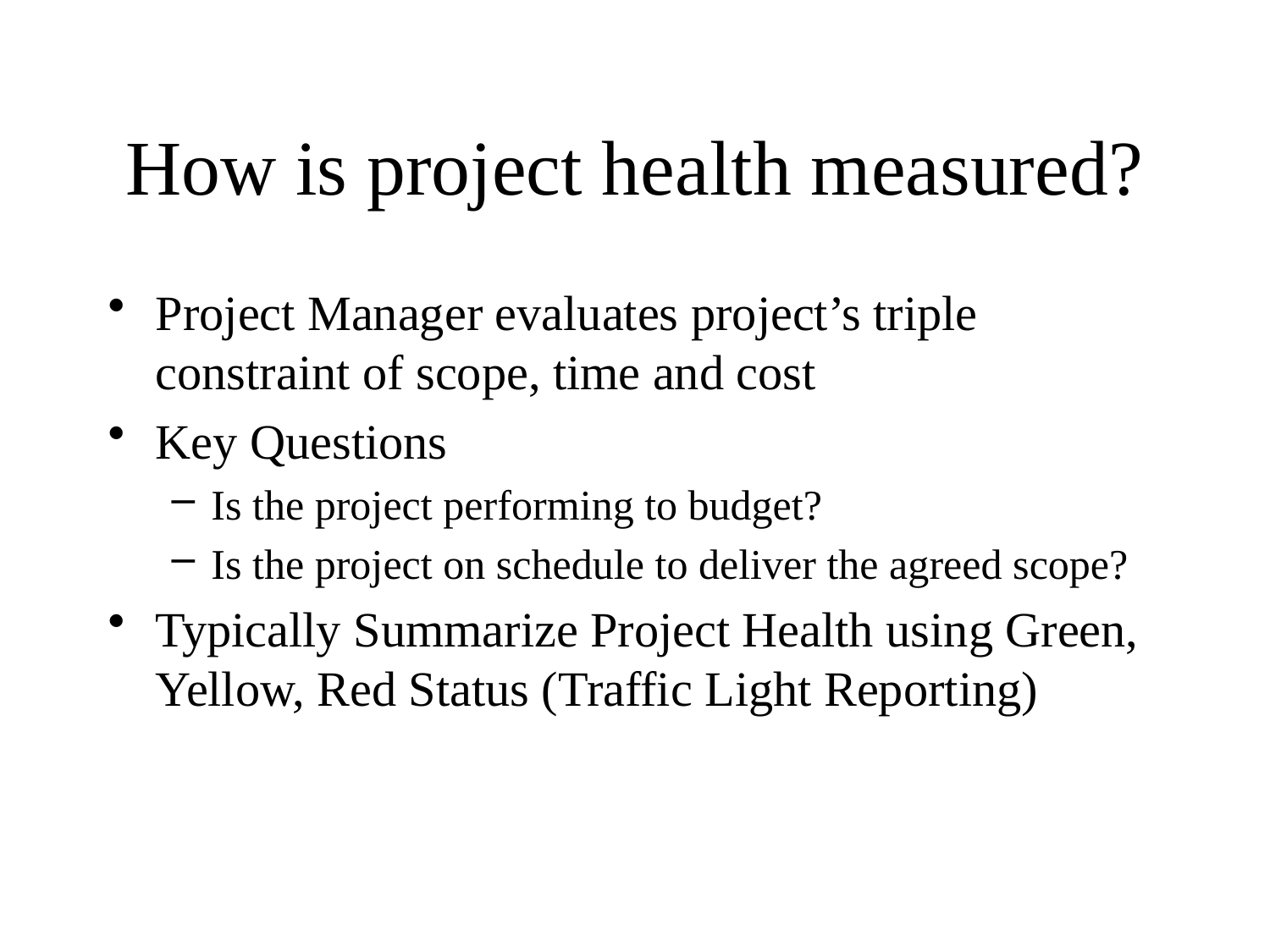

# How is project health measured?
Project Manager evaluates project’s triple constraint of scope, time and cost
Key Questions
Is the project performing to budget?
Is the project on schedule to deliver the agreed scope?
Typically Summarize Project Health using Green, Yellow, Red Status (Traffic Light Reporting)